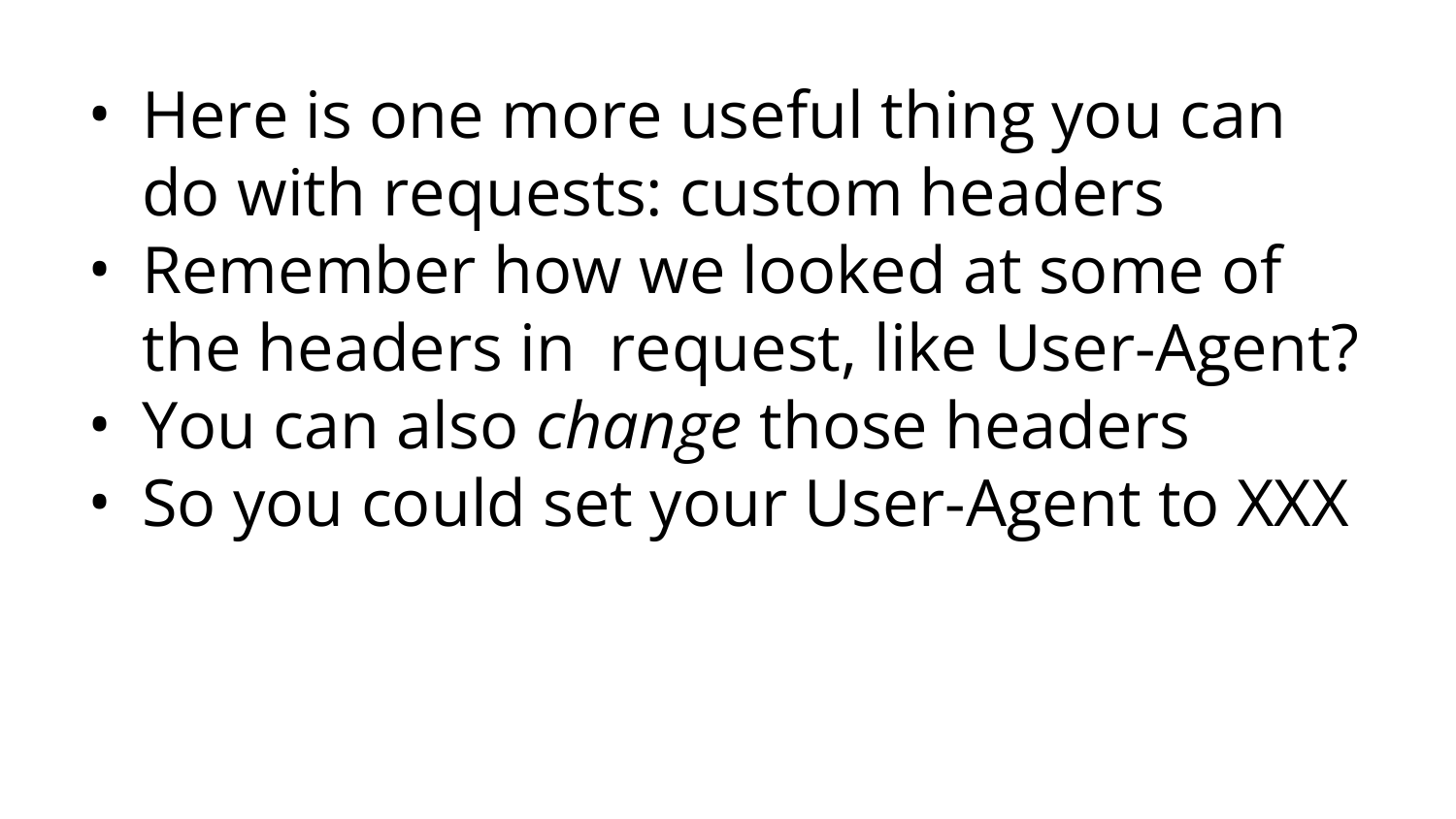

Here is one more useful thing you can do with requests: custom headers
Remember how we looked at some of the headers in  request, like User-Agent?
You can also change those headers
So you could set your User-Agent to XXX